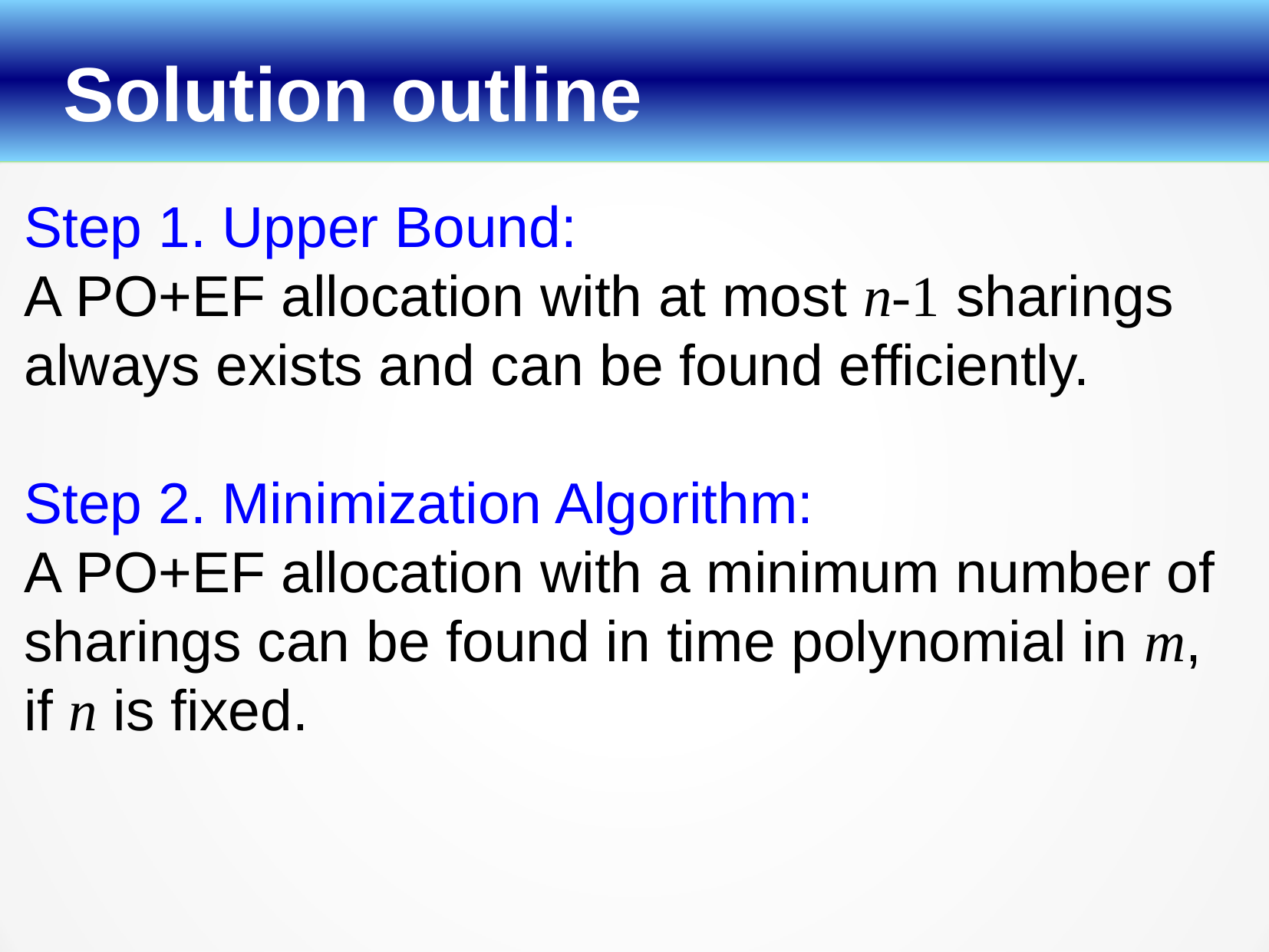

Solution outline
Step 1. Upper Bound:
A PO+EF allocation with at most n-1 sharings always exists and can be found efficiently.

Step 2. Minimization Algorithm:
A PO+EF allocation with a minimum number of sharings can be found in time polynomial in m, if n is fixed.